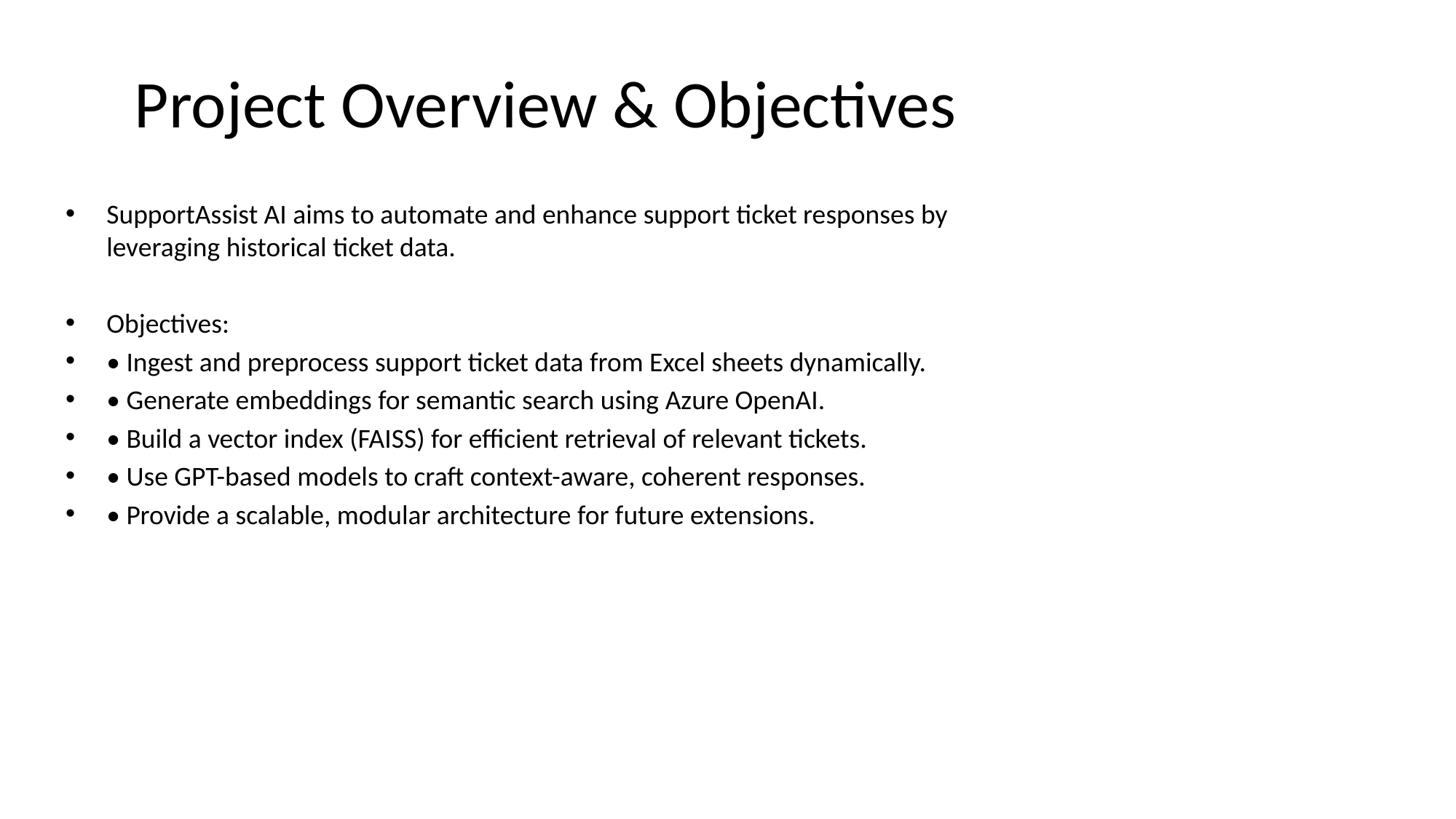

# Project Overview & Objectives
SupportAssist AI aims to automate and enhance support ticket responses by leveraging historical ticket data.

Objectives:
• Ingest and preprocess support ticket data from Excel sheets dynamically.
• Generate embeddings for semantic search using Azure OpenAI.
• Build a vector index (FAISS) for efficient retrieval of relevant tickets.
• Use GPT-based models to craft context-aware, coherent responses.
• Provide a scalable, modular architecture for future extensions.